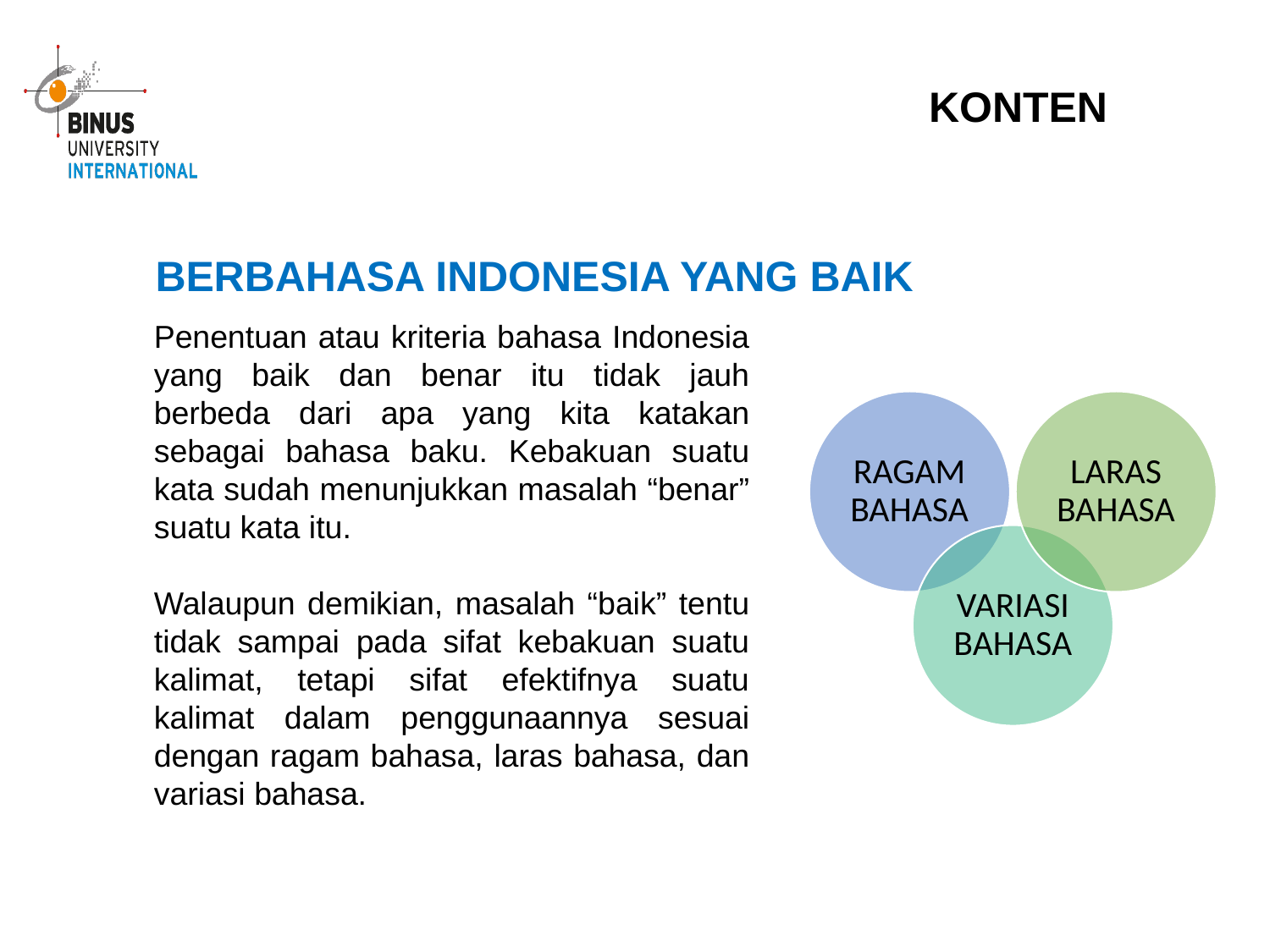

KONTEN

BERBAHASA INDONESIA YANG BAIK
Penentuan atau kriteria bahasa Indonesia yang baik dan benar itu tidak jauh berbeda dari apa yang kita katakan sebagai bahasa baku. Kebakuan suatu kata sudah menunjukkan masalah “benar” suatu kata itu.

Walaupun demikian, masalah “baik” tentu tidak sampai pada sifat kebakuan suatu kalimat, tetapi sifat efektifnya suatu kalimat dalam penggunaannya sesuai dengan ragam bahasa, laras bahasa, dan variasi bahasa.
RAGAM BAHASA
VARIASI BAHASA
LARAS BAHASA